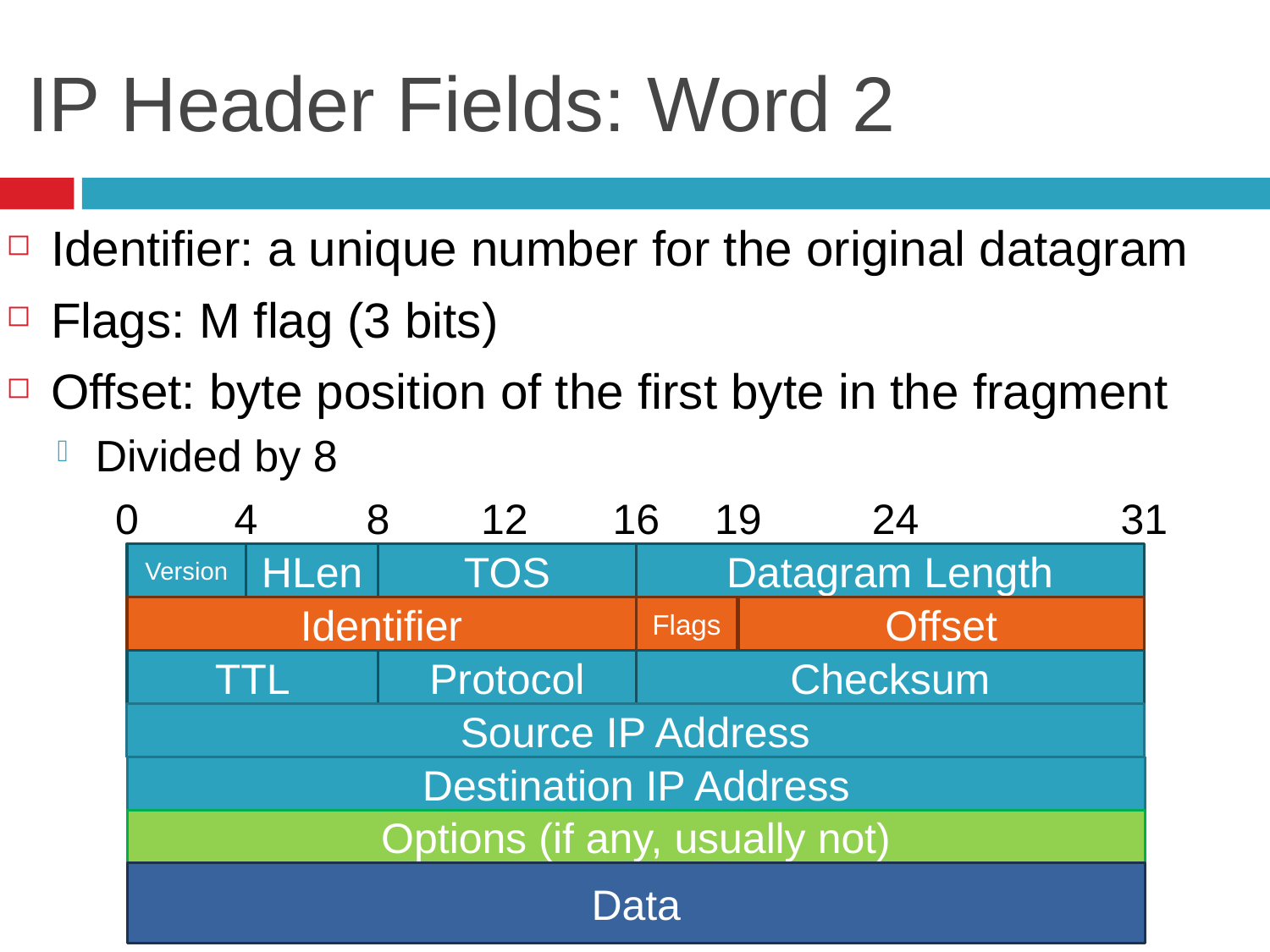

# IP Header Fields: Word 2
37
Identifier: a unique number for the original datagram
Flags: M flag (3 bits)
Offset: byte position of the first byte in the fragment
Divided by 8
12
31
24
0
4
8
16
19
Datagram Length

HLen

TOS

Version
Offset

Identifier

Flags
Checksum

TTL

Protocol

Source IP Address

Destination IP Address

Options (if any, usually not)

Data